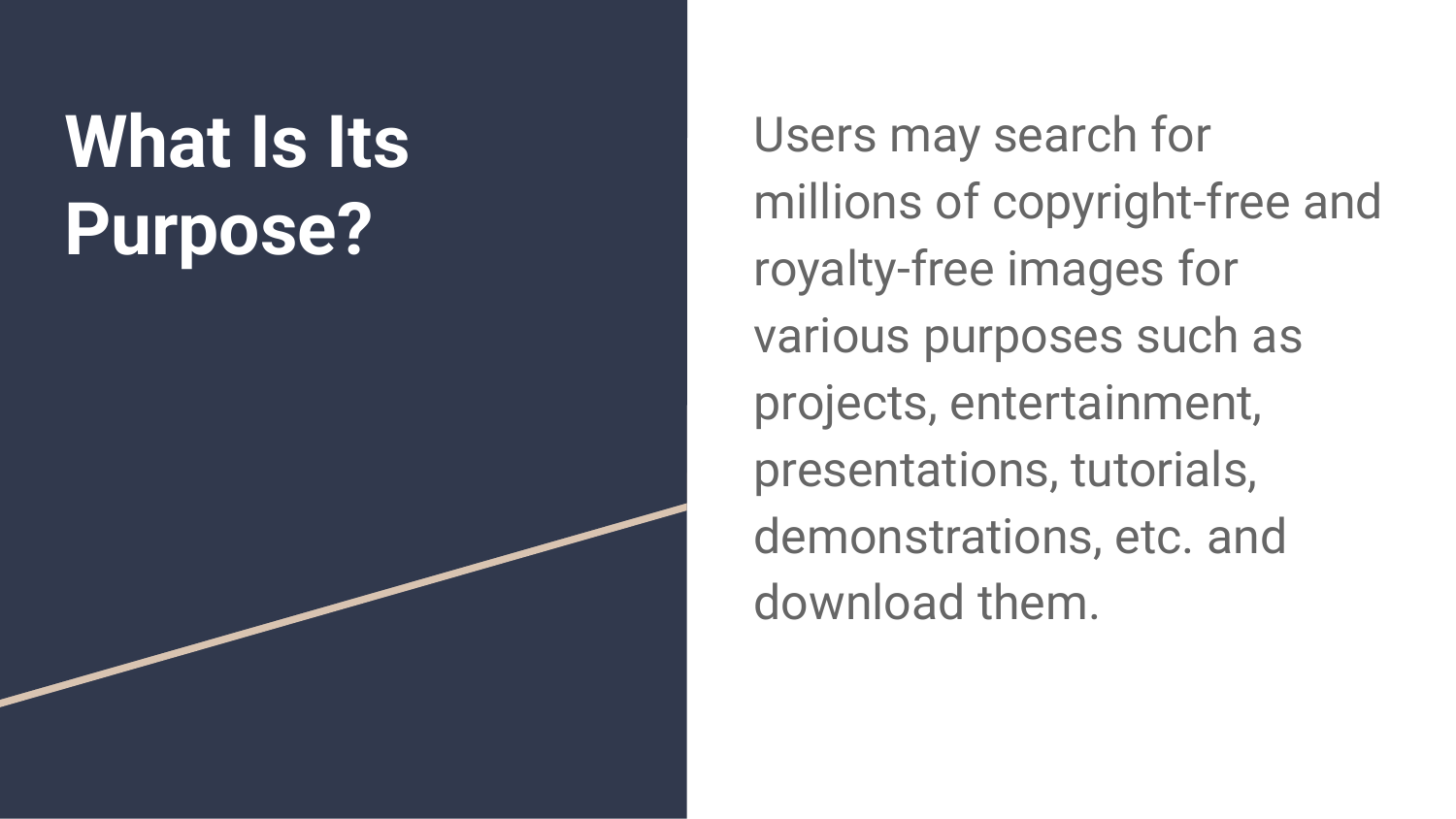

# What Is Its Purpose?
Users may search for millions of copyright-free and royalty-free images for various purposes such as projects, entertainment, presentations, tutorials, demonstrations, etc. and download them.